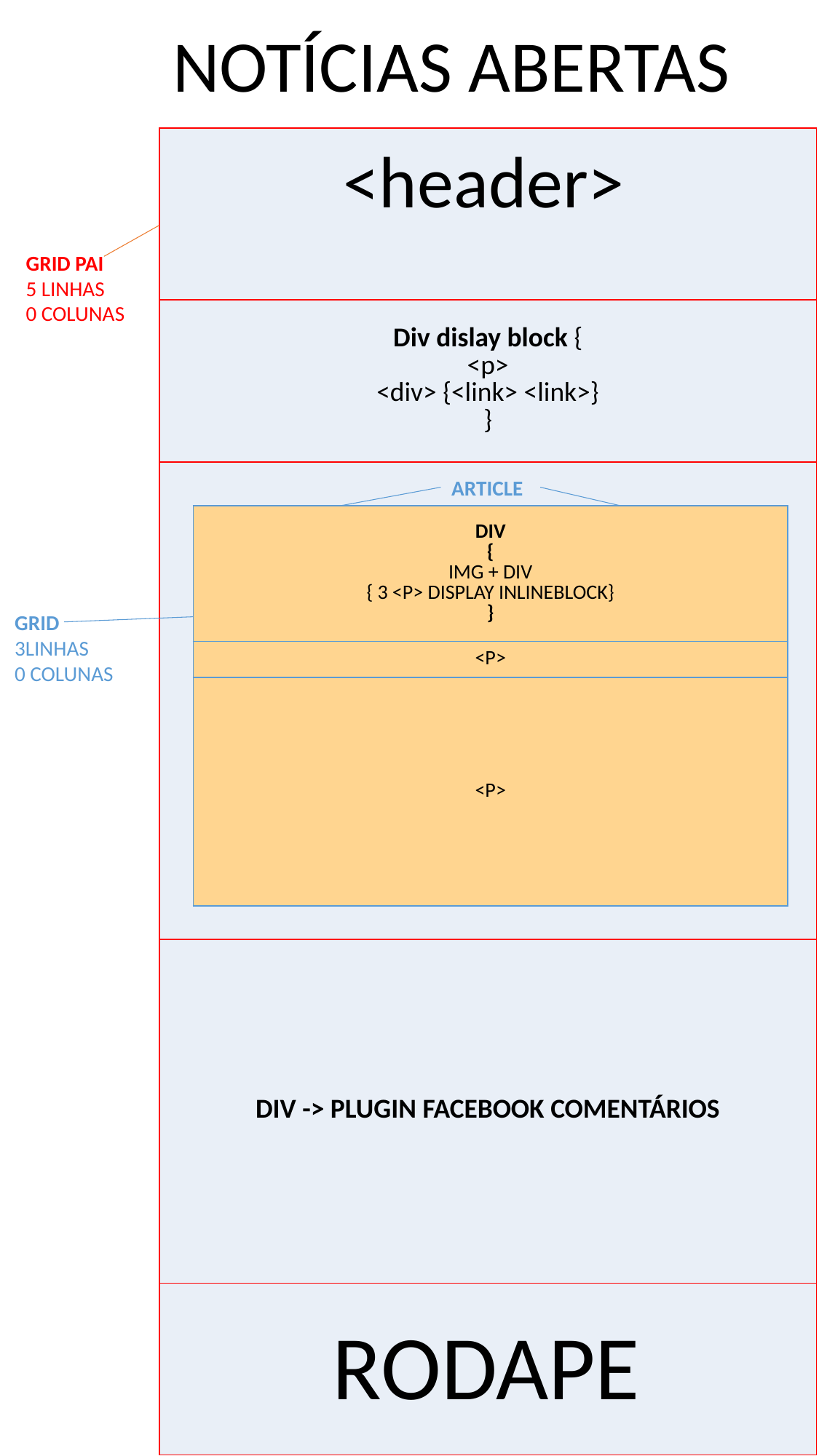

NOTÍCIAS ABERTAS
|  |
| --- |
| Div dislay block { <p> <div> {<link> <link>} } |
|  |
| DIV -> PLUGIN FACEBOOK COMENTÁRIOS |
|  |
<header>
GRID PAI
5 LINHAS
0 COLUNAS
ARTICLE
| DIV { IMG + DIV { 3 <P> DISPLAY INLINEBLOCK} } |
| --- |
| <P> |
| <P> |
GRID
3LINHAS
0 COLUNAS
RODAPE